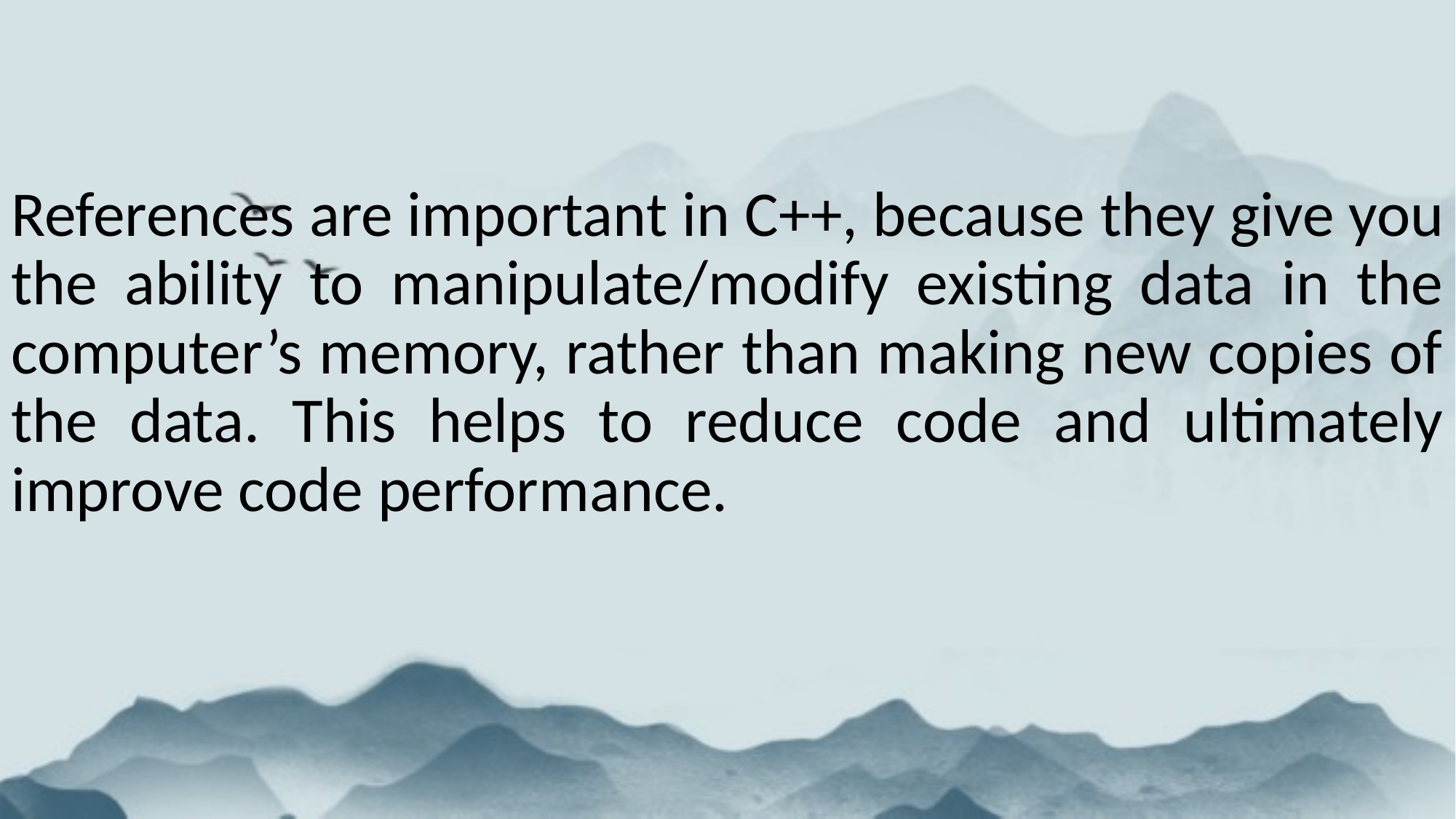

References are important in C++, because they give you the ability to manipulate/modify existing data in the computer’s memory, rather than making new copies of the data. This helps to reduce code and ultimately improve code performance.